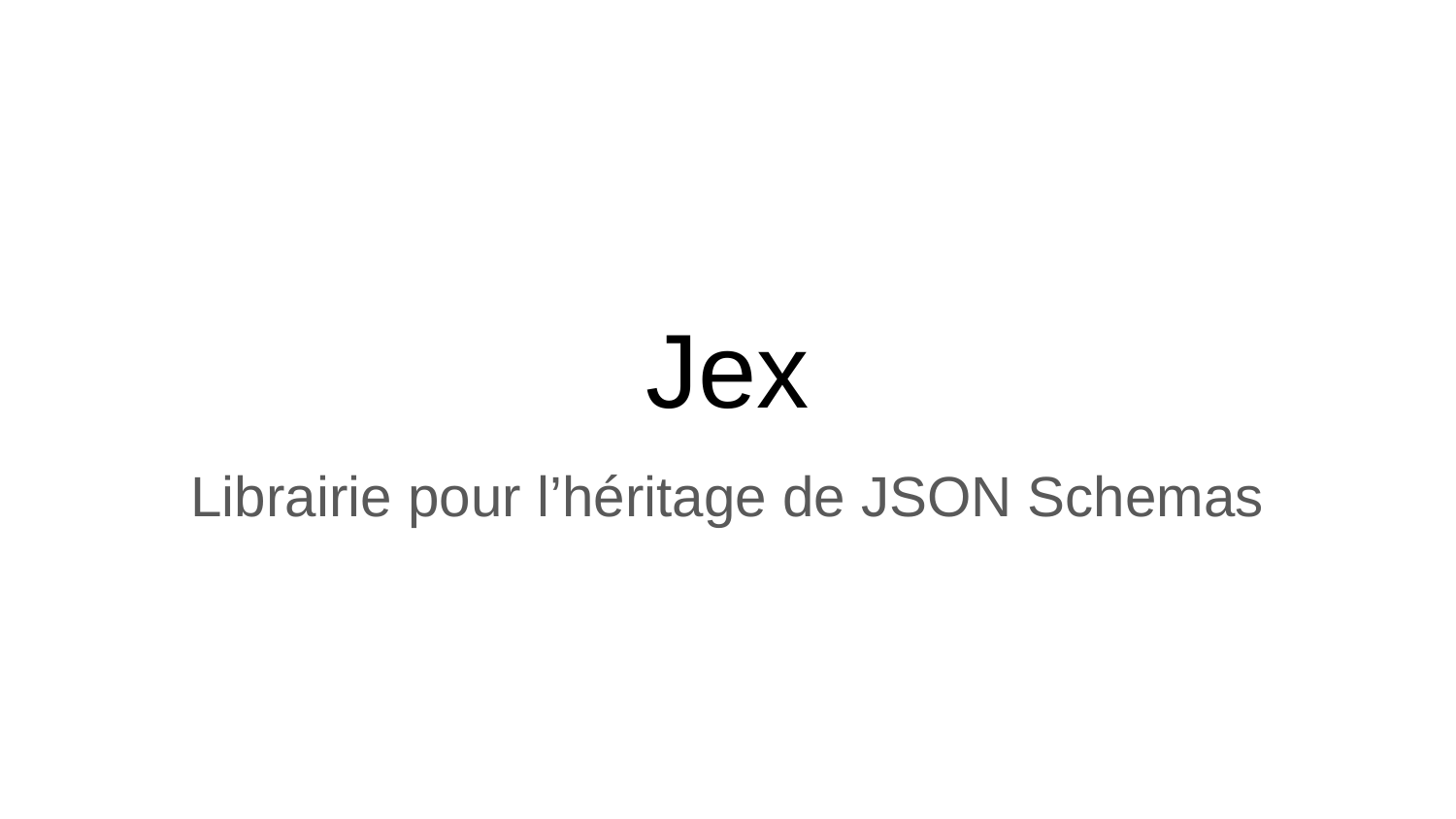

# Jex
Librairie pour l’héritage de JSON Schemas